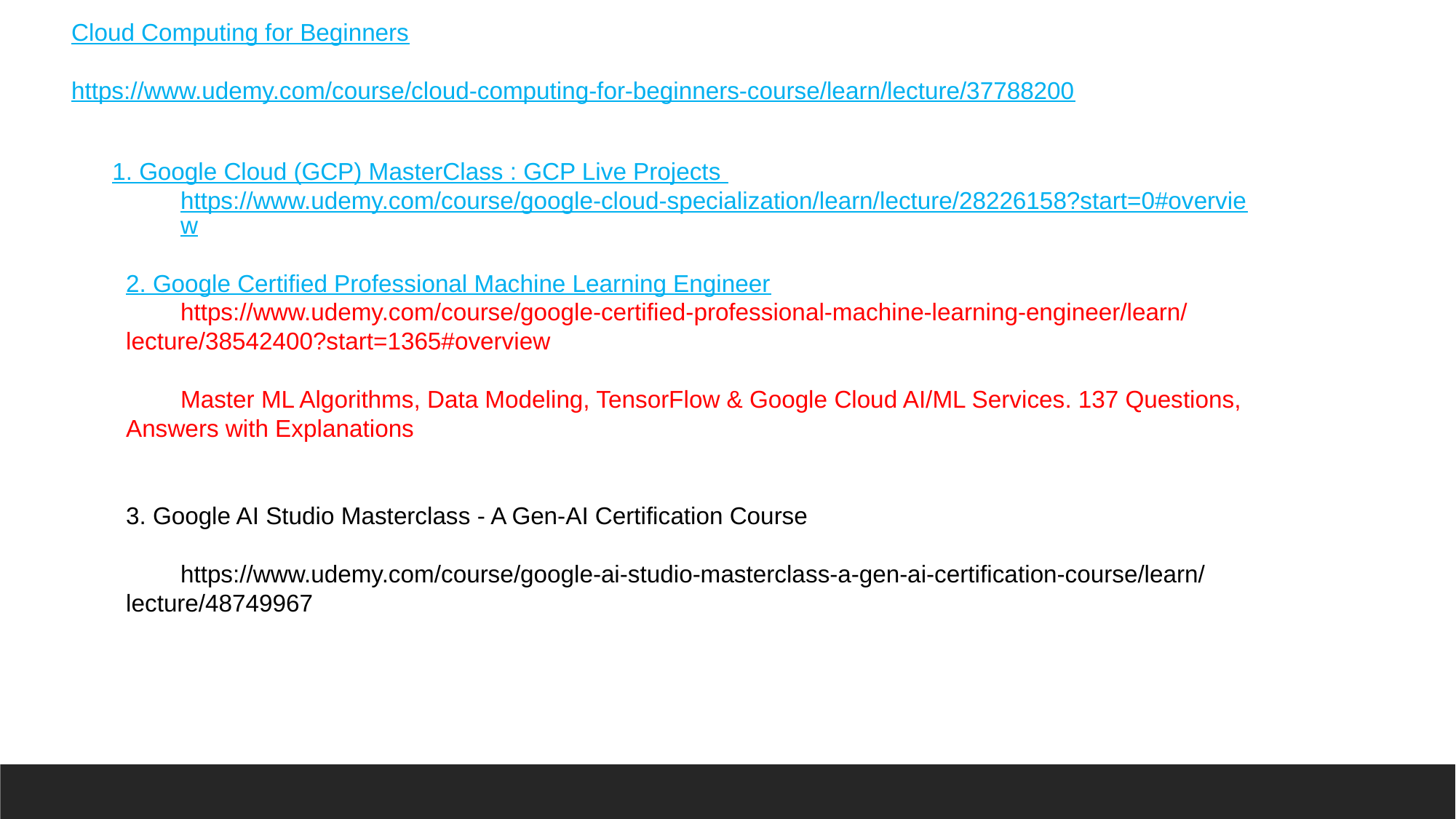

Cloud Computing for Beginners

https://www.udemy.com/course/cloud-computing-for-beginners-course/learn/lecture/37788200

1. Google Cloud (GCP) MasterClass : GCP Live Projects
https://www.udemy.com/course/google-cloud-specialization/learn/lecture/28226158?start=0#overview

2. Google Certified Professional Machine Learning Engineer
https://www.udemy.com/course/google-certified-professional-machine-learning-engineer/learn/lecture/38542400?start=1365#overview

Master ML Algorithms, Data Modeling, TensorFlow & Google Cloud AI/ML Services. 137 Questions, Answers with Explanations

3. Google AI Studio Masterclass - A Gen-AI Certification Course

https://www.udemy.com/course/google-ai-studio-masterclass-a-gen-ai-certification-course/learn/lecture/48749967